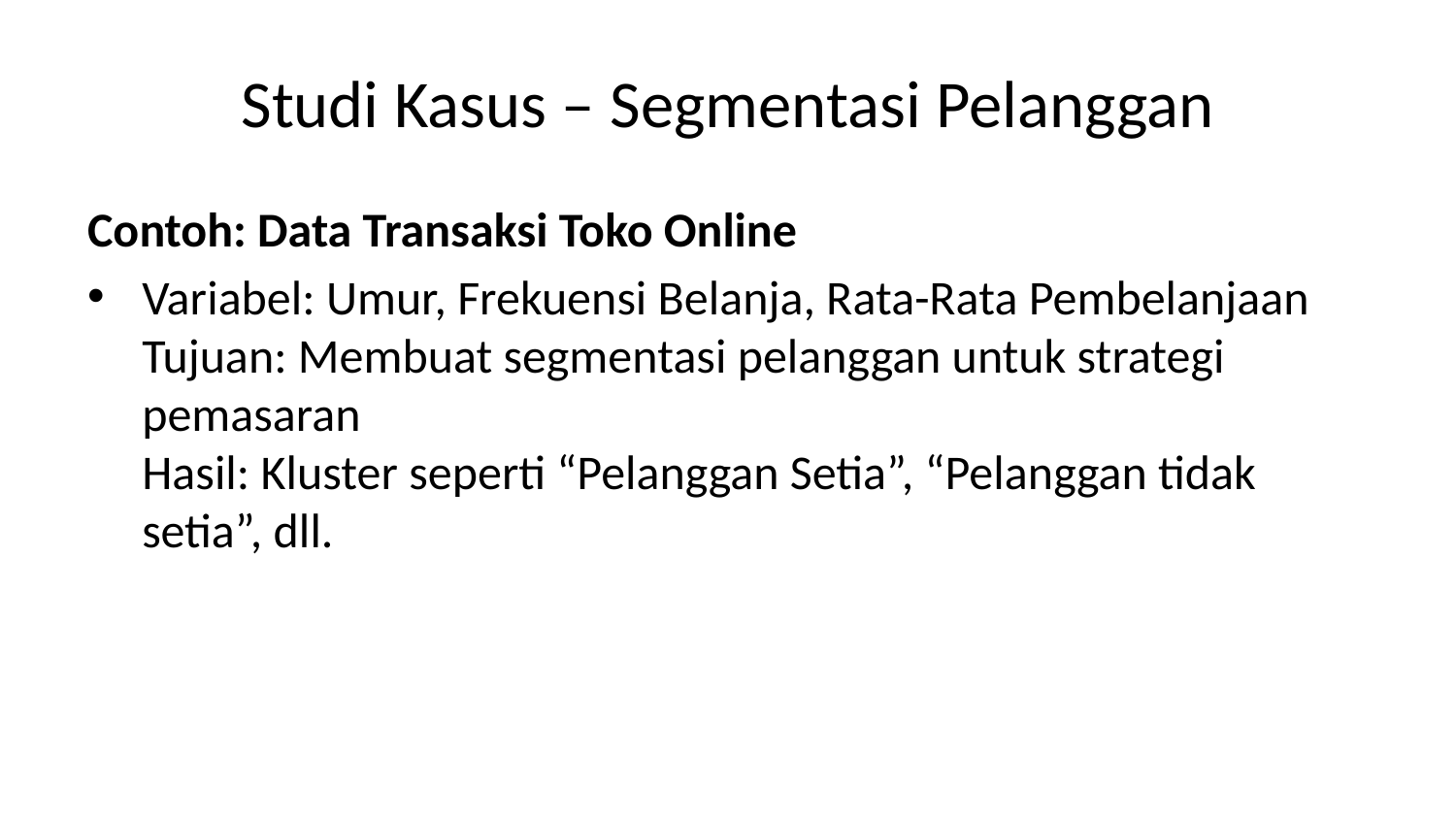

# Studi Kasus – Segmentasi Pelanggan
Contoh: Data Transaksi Toko Online
Variabel: Umur, Frekuensi Belanja, Rata-Rata Pembelanjaan
Tujuan: Membuat segmentasi pelanggan untuk strategi pemasaran
Hasil: Kluster seperti “Pelanggan Setia”, “Pelanggan tidak setia”, dll.